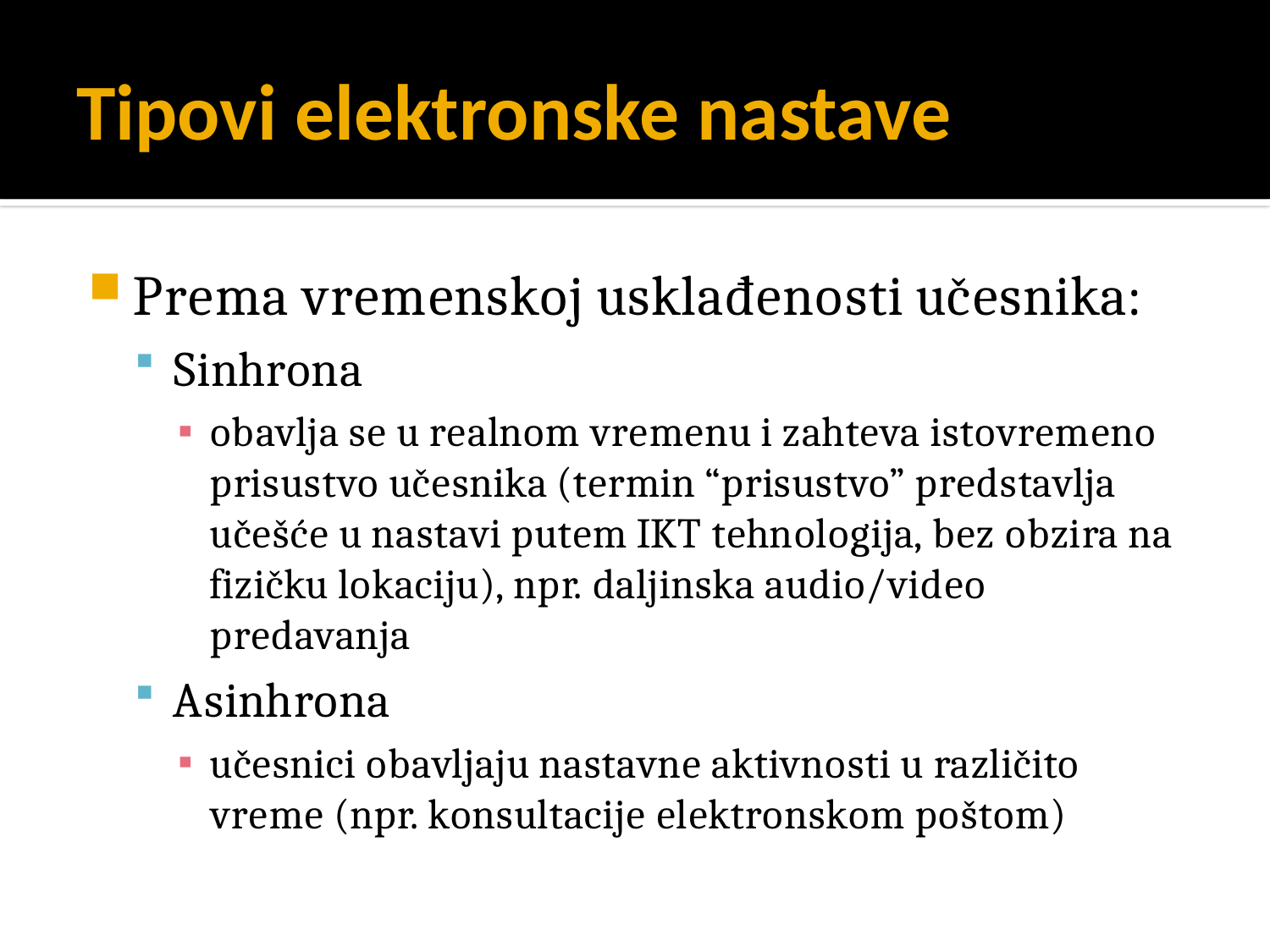

# Tipovi elektronske nastave
Prema vremenskoj usklađenosti učesnika:
Sinhrona
obavlja se u realnom vremenu i zahteva istovremeno prisustvo učesnika (termin “prisustvo” predstavlja učešće u nastavi putem IKT tehnologija, bez obzira na fizičku lokaciju), npr. daljinska audio/video predavanja
Asinhrona
učesnici obavljaju nastavne aktivnosti u različito vreme (npr. konsultacije elektronskom poštom)